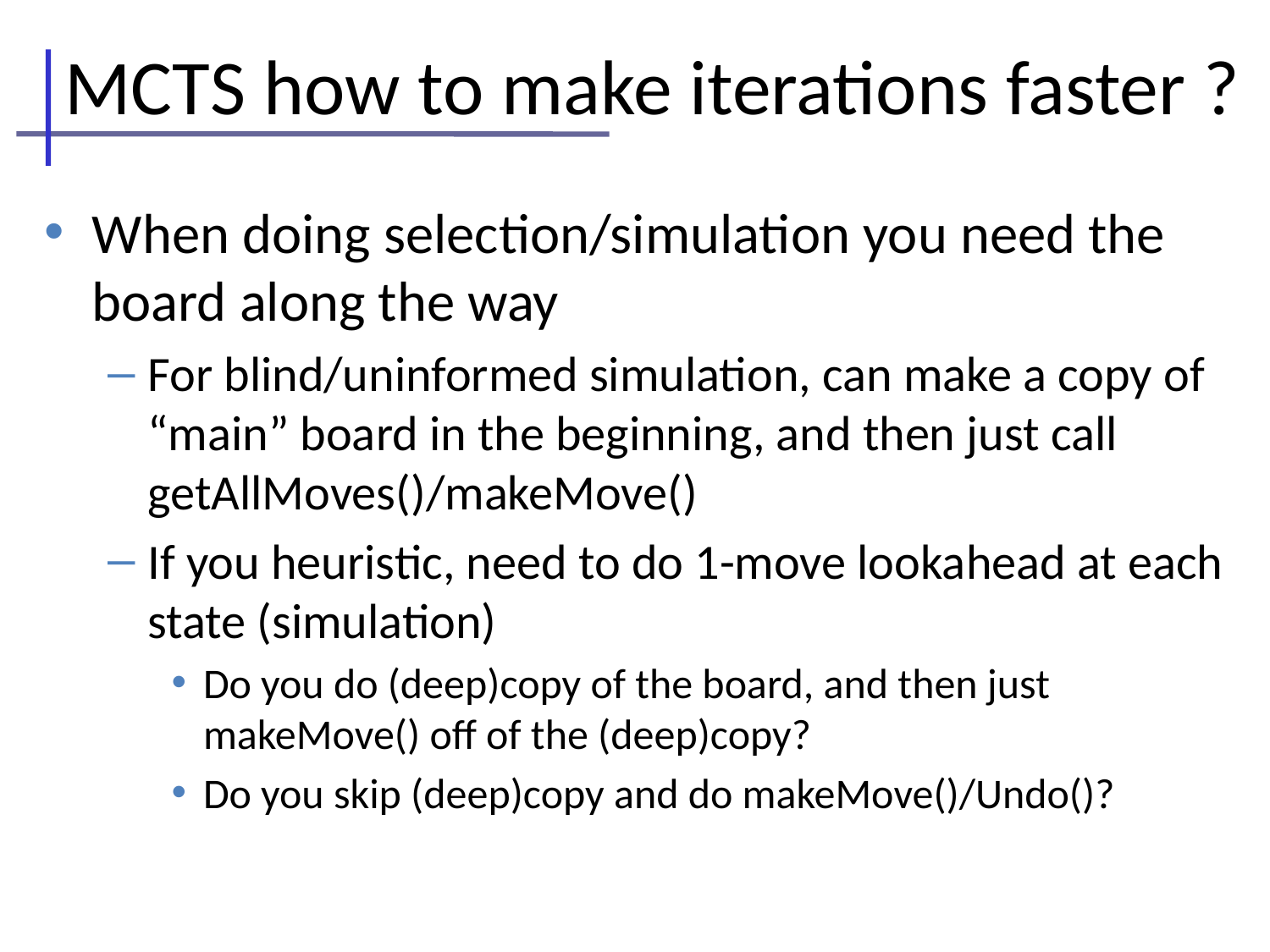

# MCTS how to make iterations faster ?
When doing selection/simulation you need the board along the way
For blind/uninformed simulation, can make a copy of  “main” board in the beginning, and then just call getAllMoves()/makeMove()
If you heuristic, need to do 1-move lookahead at each state (simulation)
Do you do (deep)copy of the board, and then just makeMove() off of the (deep)copy?
Do you skip (deep)copy and do makeMove()/Undo()?